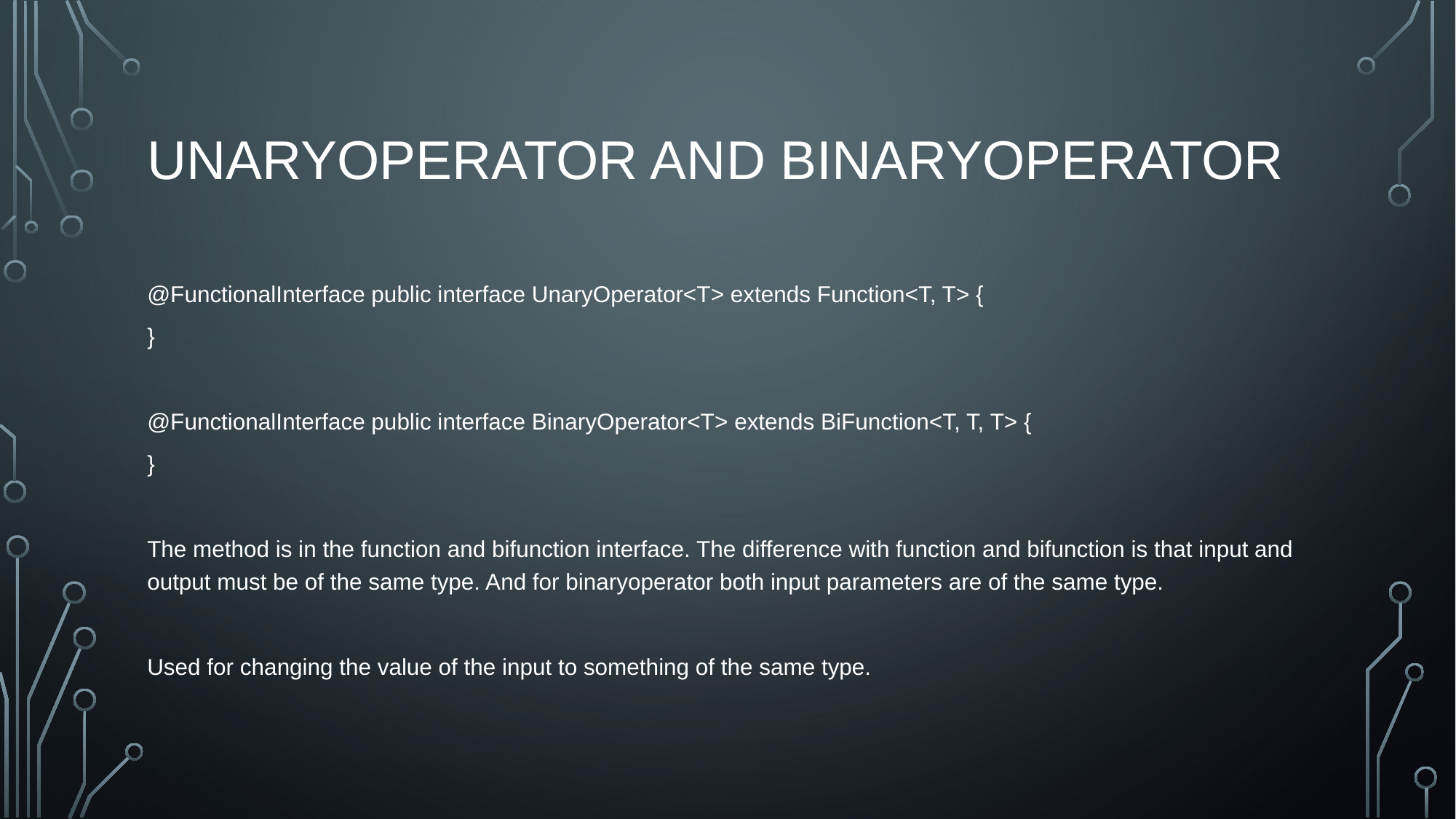

# UnaryOperator and BinaryOperator
@FunctionalInterface public interface UnaryOperator<T> extends Function<T, T> {
}

@FunctionalInterface public interface BinaryOperator<T> extends BiFunction<T, T, T> {
}

The method is in the function and bifunction interface. The difference with function and bifunction is that input and output must be of the same type. And for binaryoperator both input parameters are of the same type.

Used for changing the value of the input to something of the same type.